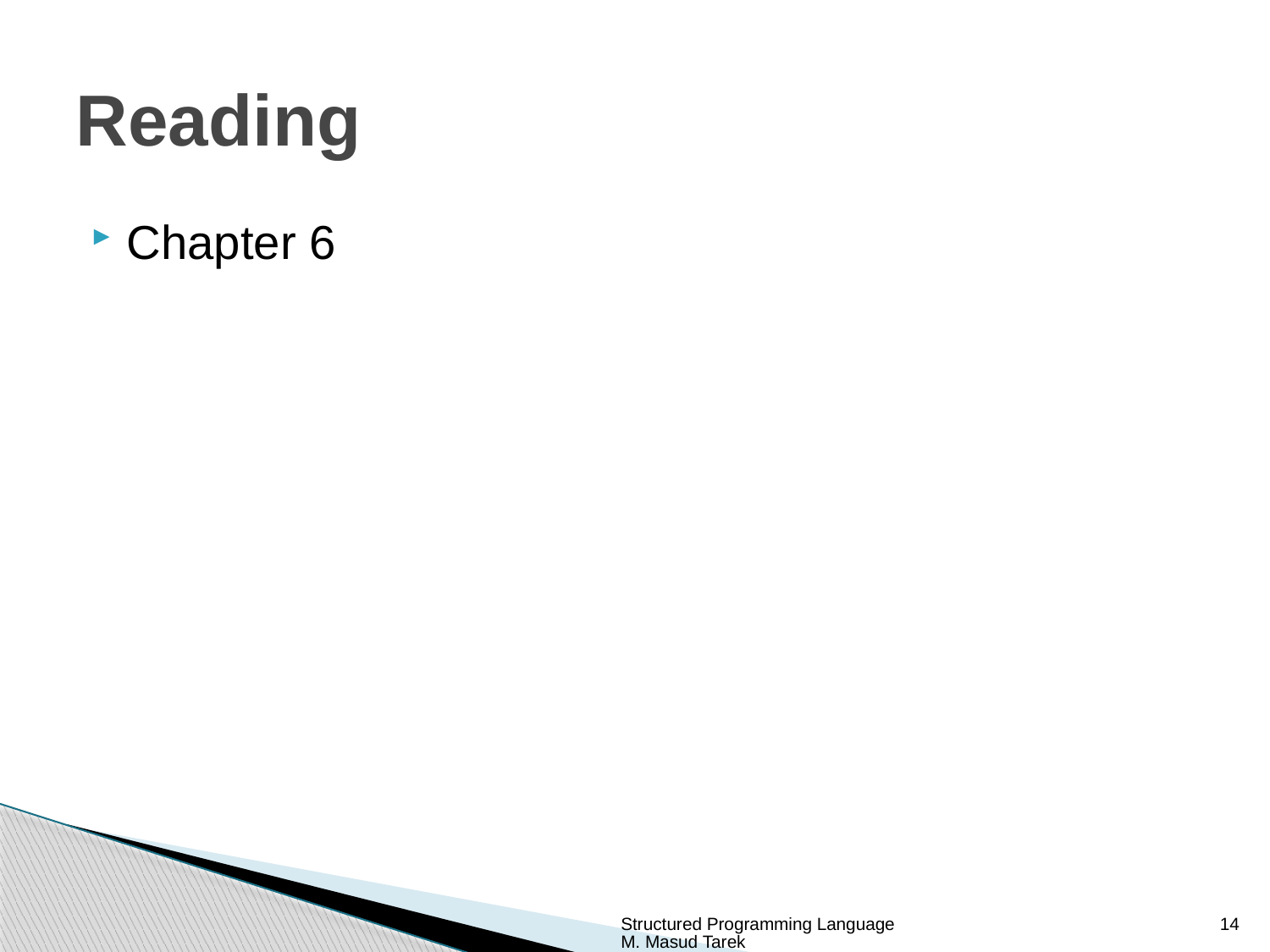

# Reading
Chapter 6
Structured Programming Language     M. Masud Tarek
14